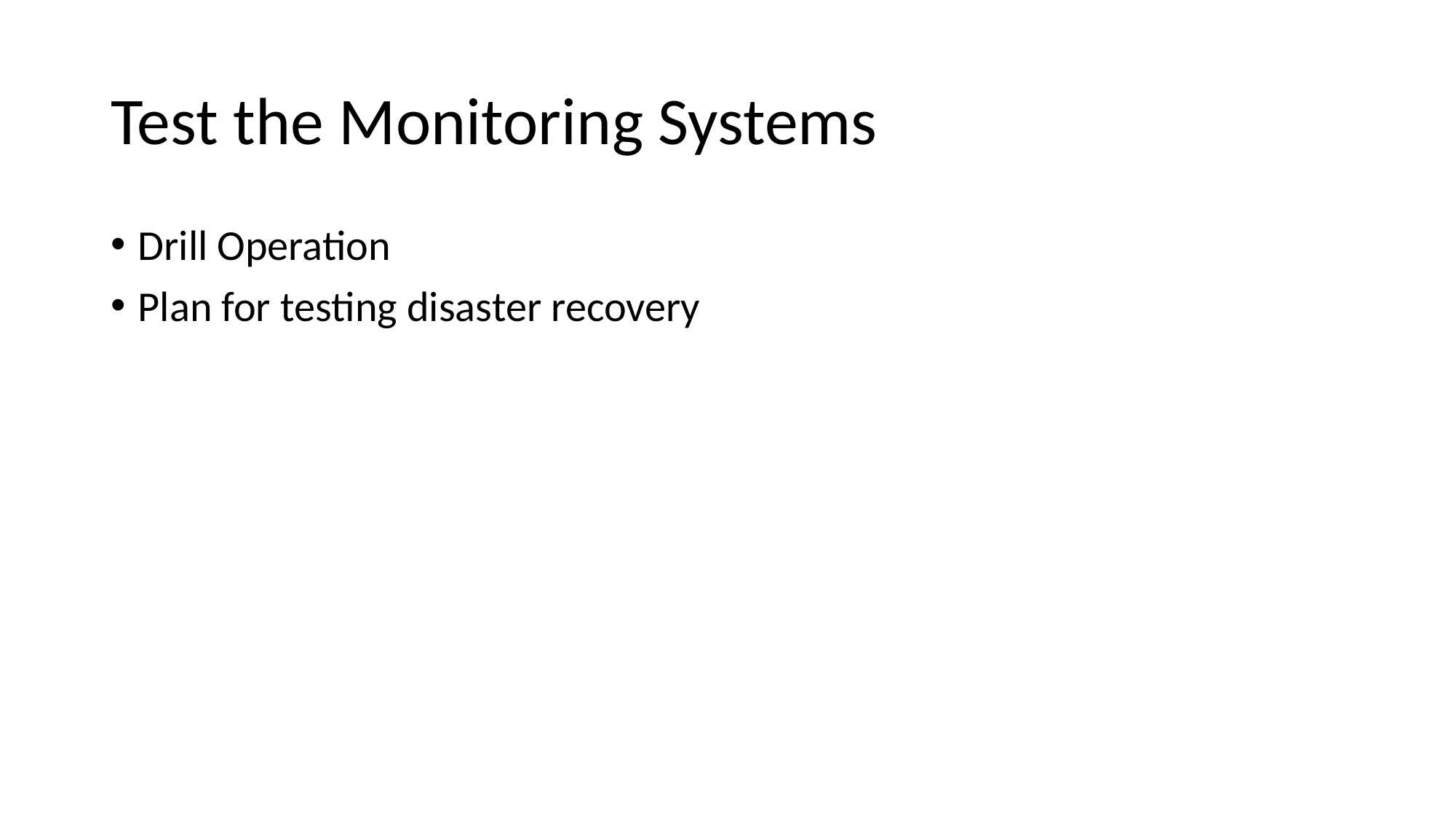

# Test the Monitoring Systems
Drill Operation
Plan for testing disaster recovery